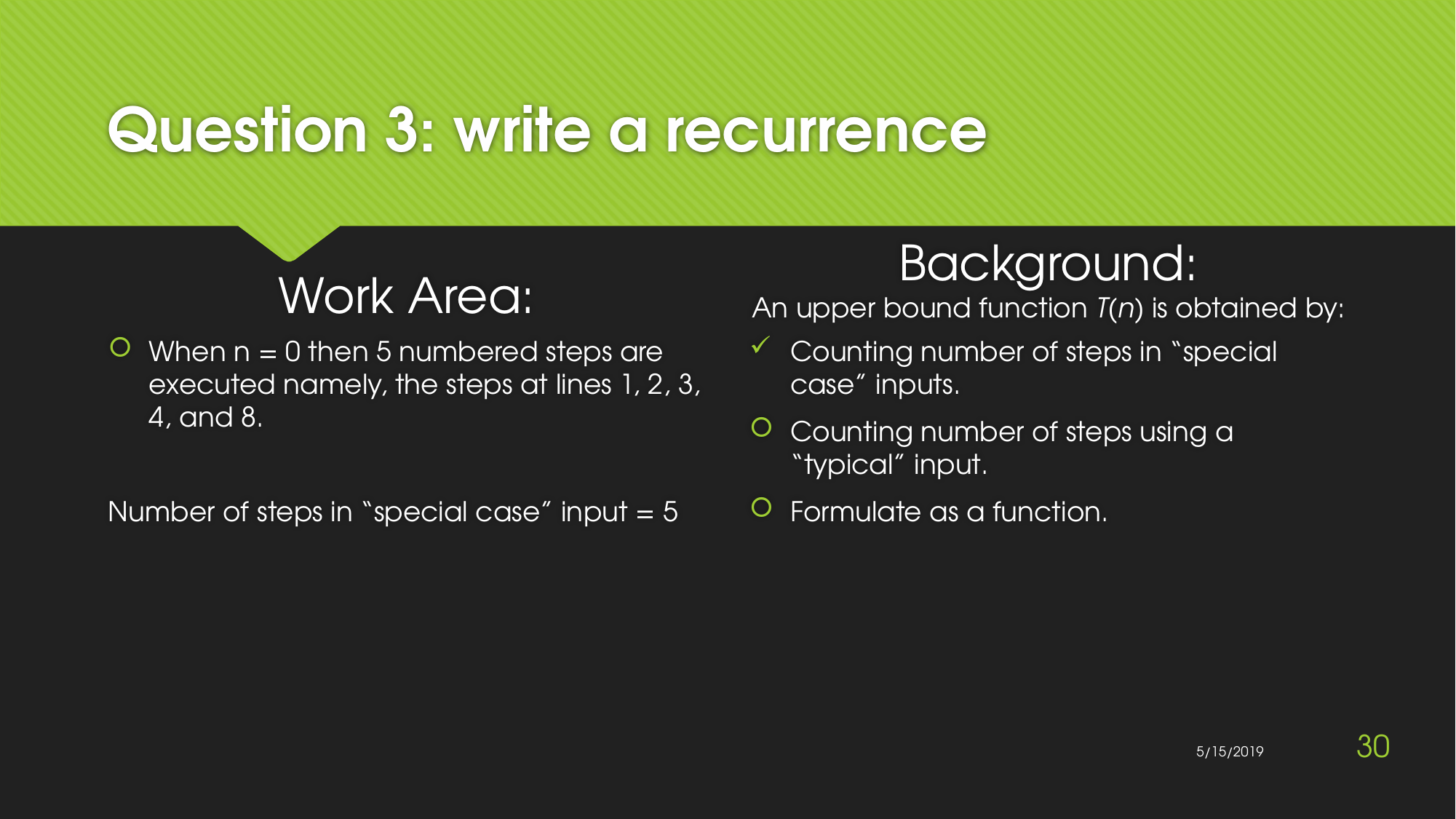

# Question 3: write a recurrence
Work Area:
Background:
An upper bound function T(n) is obtained by:
When n = 0 then 5 numbered steps are executed namely, the steps at lines 1, 2, 3, 4, and 8.

Number of steps in “special case” input = 5
Counting number of steps in “special case” inputs.
Counting number of steps using a “typical” input.
Formulate as a function.

30
5/15/2019